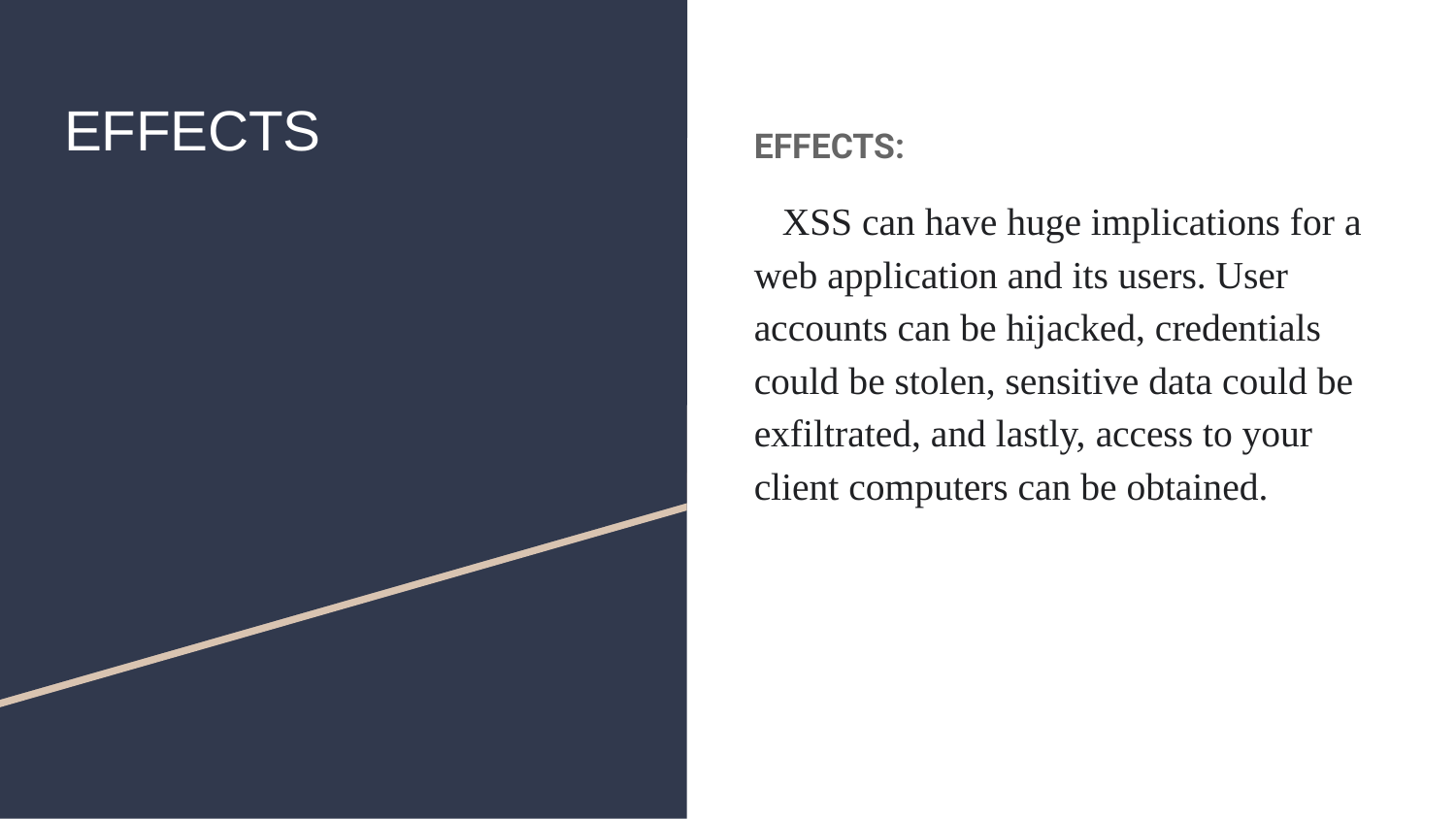

# EFFECTS
EFFECTS:
    XSS can have huge implications for a web application and its users. User accounts can be hijacked, credentials could be stolen, sensitive data could be exfiltrated, and lastly, access to your client computers can be obtained.